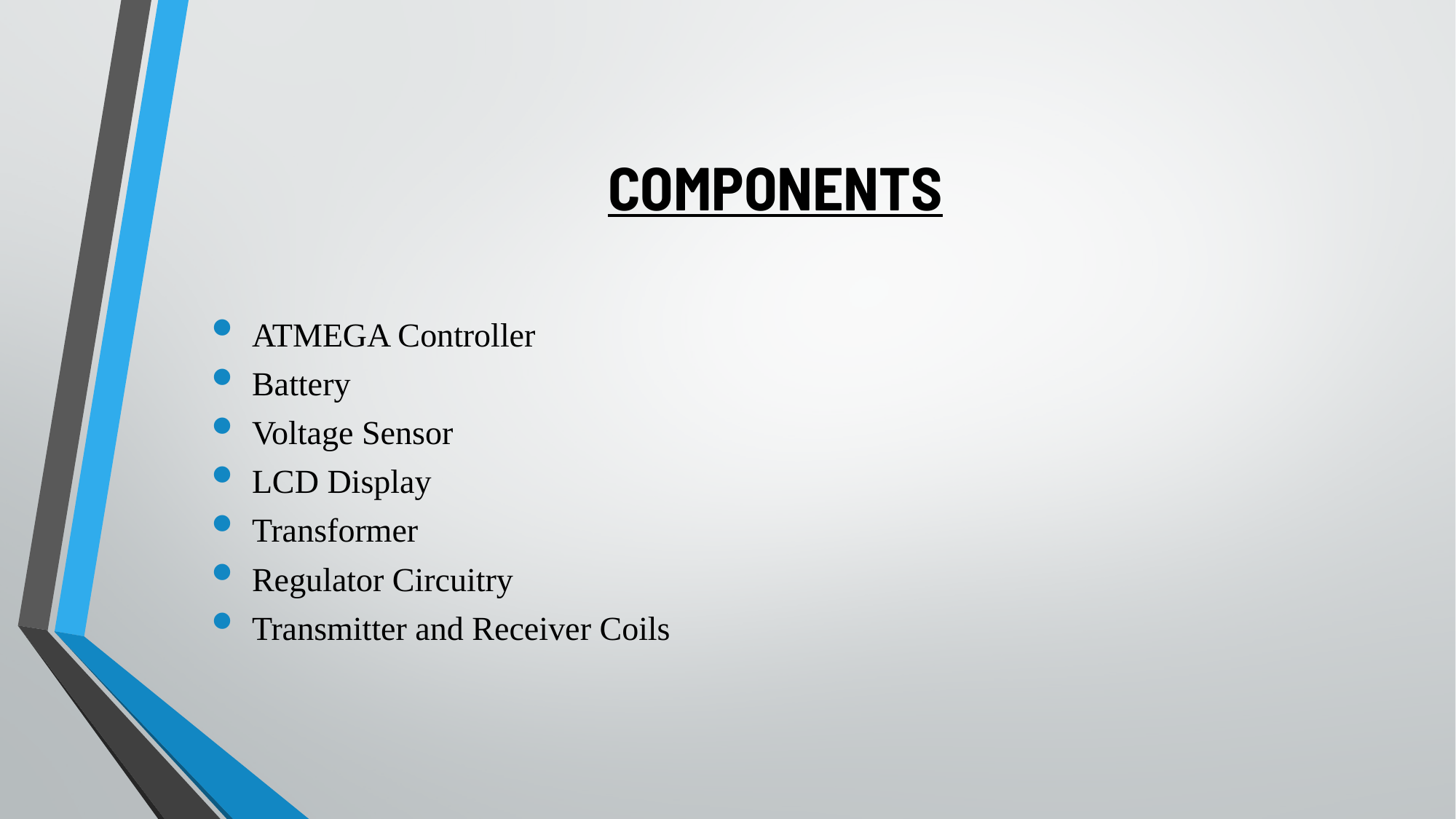

# COMPONENTS

ATMEGA Controller
Battery
Voltage Sensor
LCD Display
Transformer
Regulator Circuitry
Transmitter and Receiver Coils